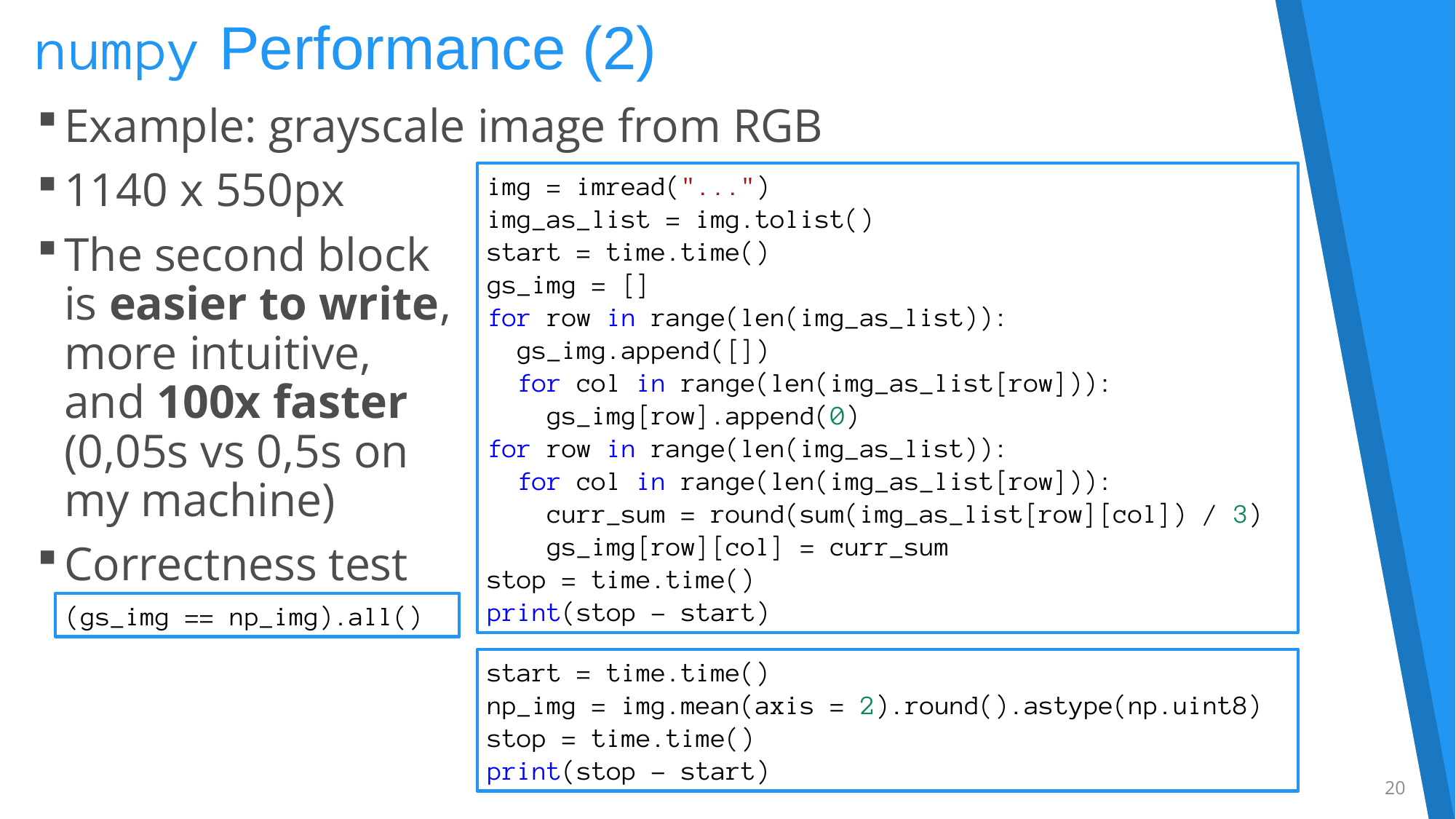

# numpy Performance (2)
Example: grayscale image from RGB
1140 x 550px
The second block
is easier to write,
more intuitive,
and 100x faster
(0,05s vs 0,5s on
my machine)
Correctness test
img = imread("...")
img_as_list = img.tolist()
start = time.time()
gs_img = []
for row in range(len(img_as_list)):
  gs_img.append([])
  for col in range(len(img_as_list[row])):
    gs_img[row].append(0)
for row in range(len(img_as_list)):
  for col in range(len(img_as_list[row])):
    curr_sum = round(sum(img_as_list[row][col]) / 3)
    gs_img[row][col] = curr_sum
stop = time.time()
print(stop - start)
(gs_img == np_img).all()
start = time.time()
np_img = img.mean(axis = 2).round().astype(np.uint8)
stop = time.time()
print(stop - start)
20